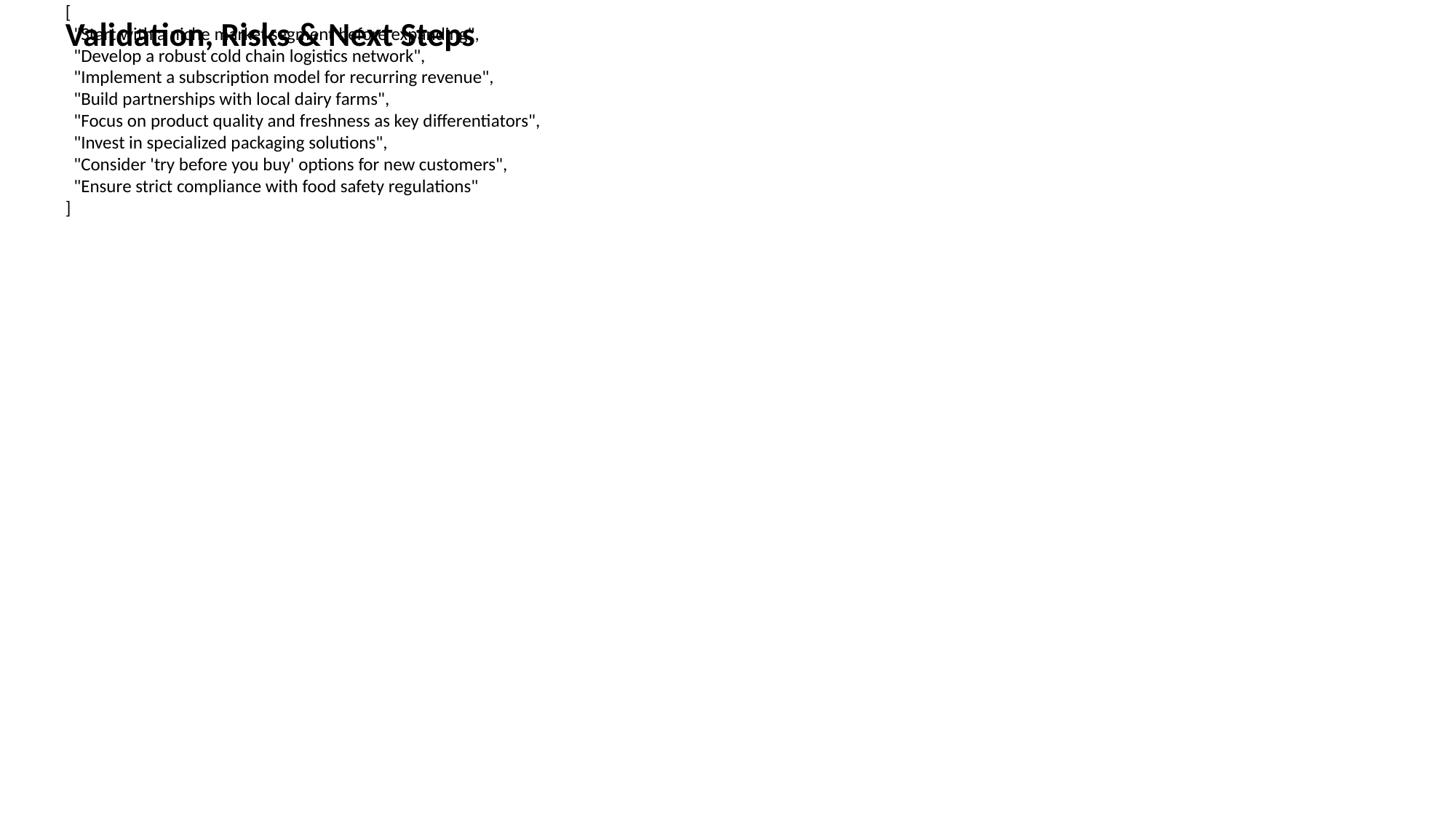

Validation, Risks & Next Steps
[
  "Start with a niche market segment before expanding",
  "Develop a robust cold chain logistics network",
  "Implement a subscription model for recurring revenue",
  "Build partnerships with local dairy farms",
  "Focus on product quality and freshness as key differentiators",
  "Invest in specialized packaging solutions",
  "Consider 'try before you buy' options for new customers",
  "Ensure strict compliance with food safety regulations"
]